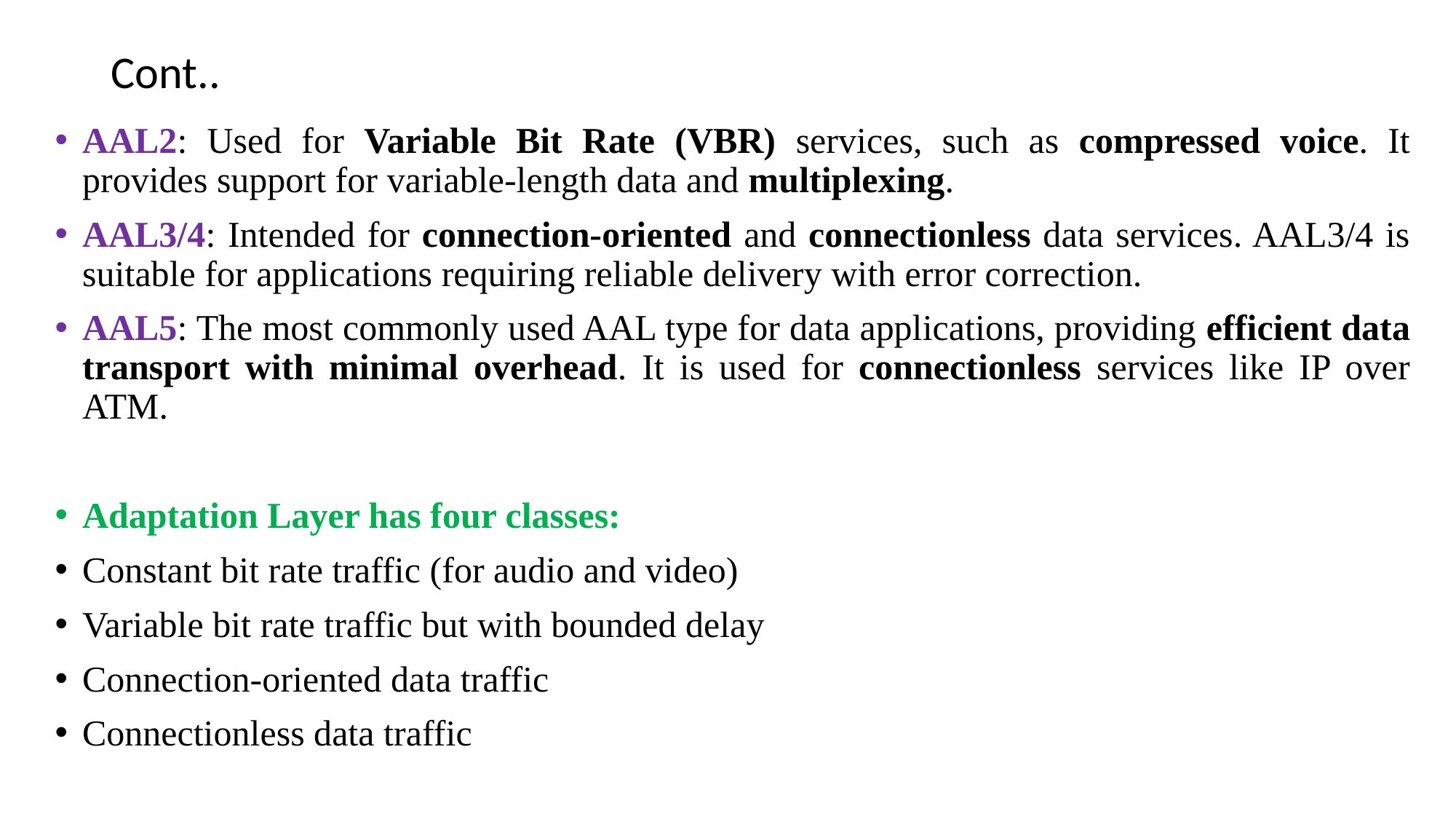

# Cont..
AAL2: Used for Variable Bit Rate (VBR) services, such as compressed voice. It provides support for variable-length data and multiplexing.
AAL3/4: Intended for connection-oriented and connectionless data services. AAL3/4 is suitable for applications requiring reliable delivery with error correction.
AAL5: The most commonly used AAL type for data applications, providing efficient data transport with minimal overhead. It is used for connectionless services like IP over ATM.

Adaptation Layer has four classes:
Constant bit rate traffic (for audio and video)
Variable bit rate traffic but with bounded delay
Connection-oriented data traffic
Connectionless data traffic